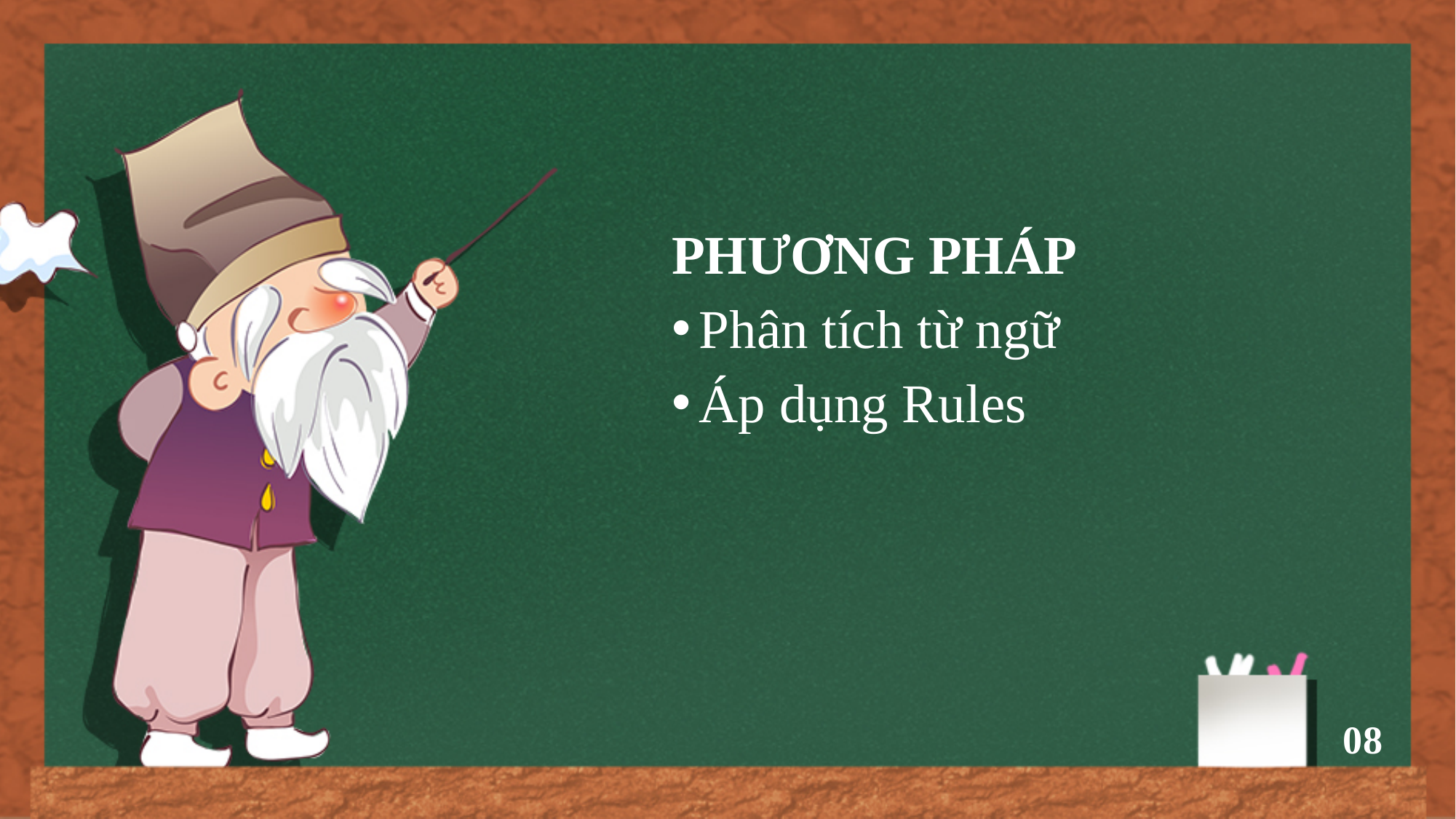

PHƯƠNG PHÁP
Phân tích từ ngữ
Áp dụng Rules
08